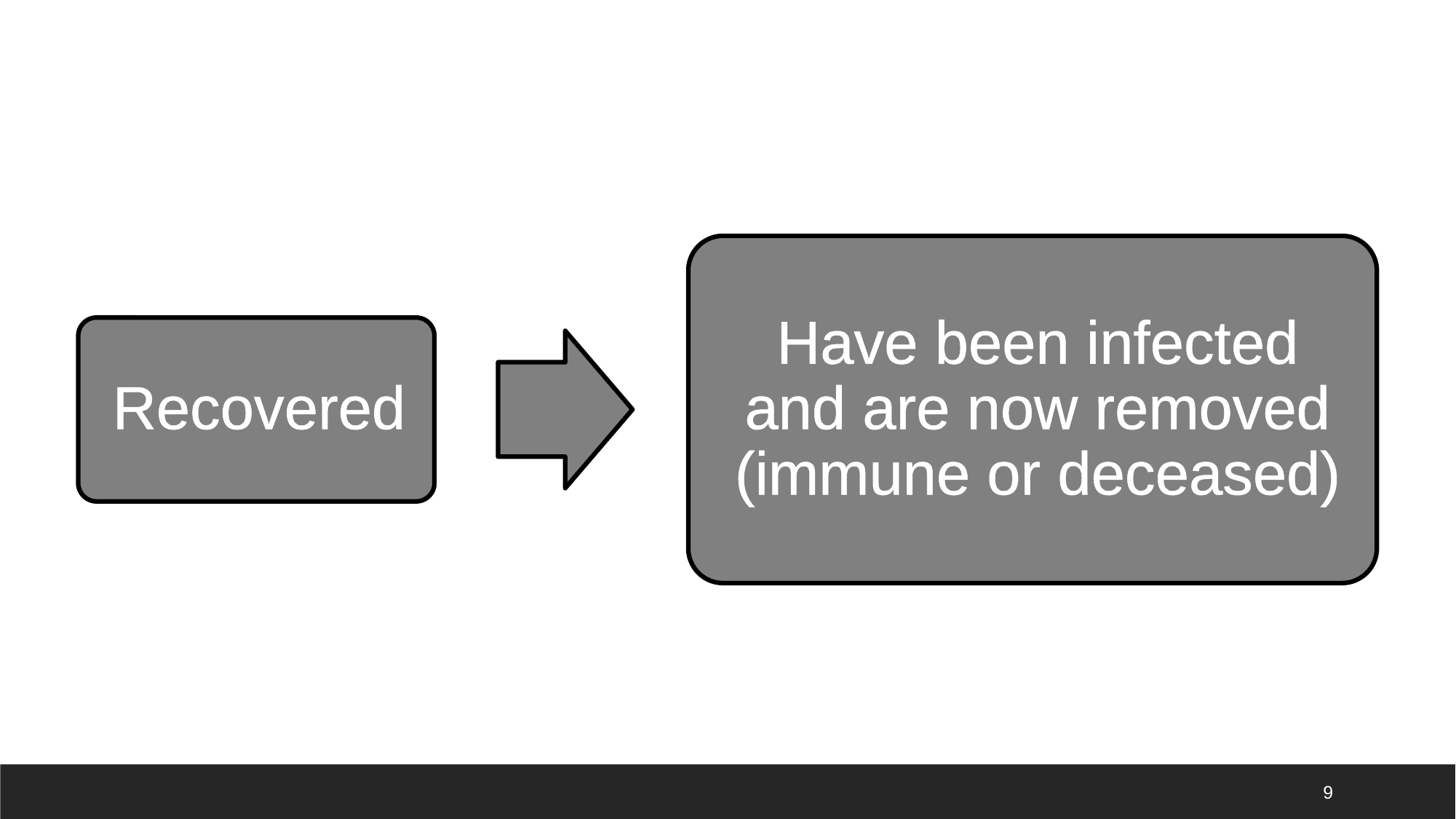

Recovered

Have been infected and are now removed (immune or deceased)
9